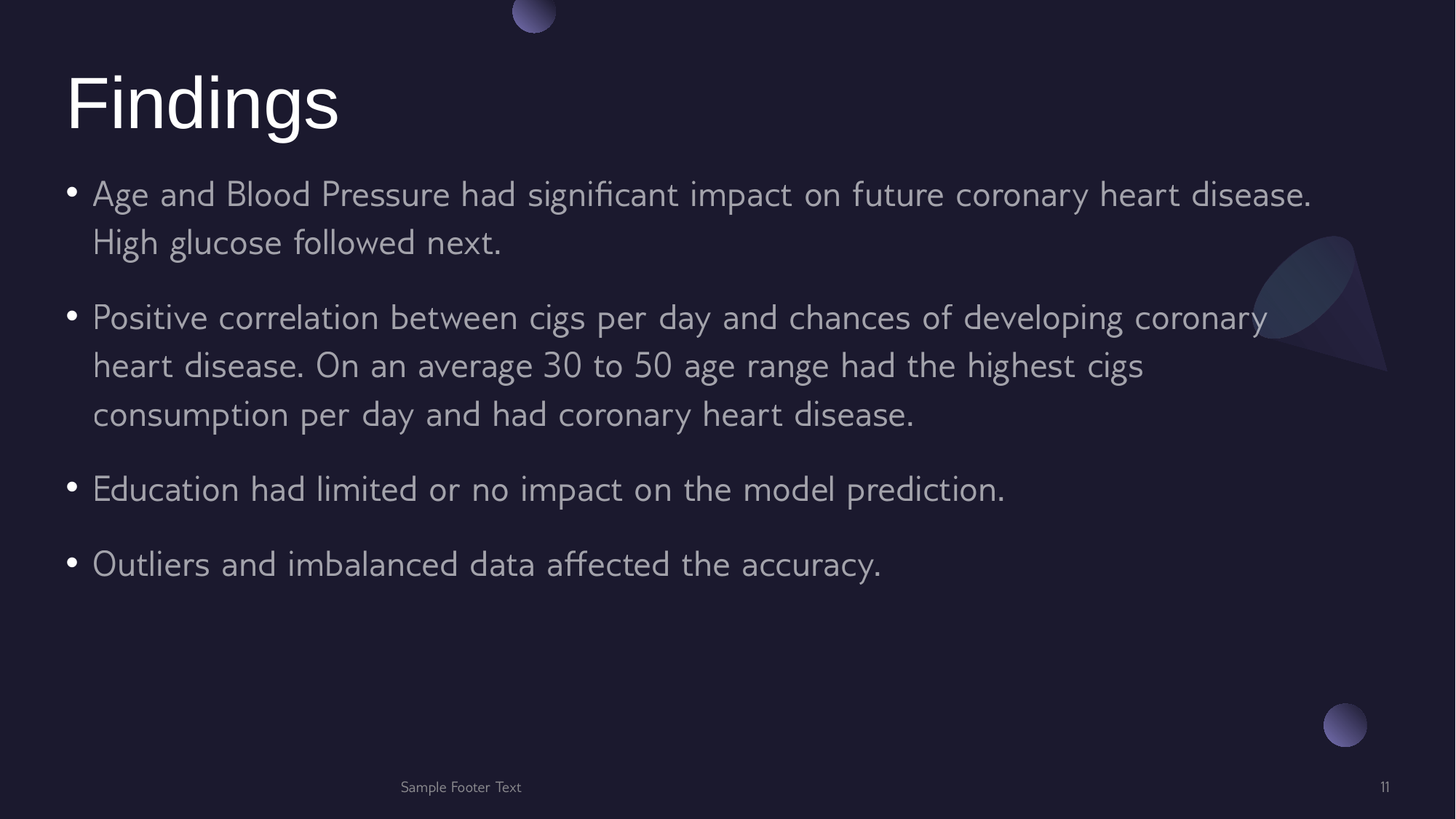

# Findings
Age and Blood Pressure had significant impact on future coronary heart disease. High glucose followed next.
Positive correlation between cigs per day and chances of developing coronary heart disease. On an average 30 to 50 age range had the highest cigs consumption per day and had coronary heart disease.
Education had limited or no impact on the model prediction.
Outliers and imbalanced data affected the accuracy.

Sample Footer Text
11